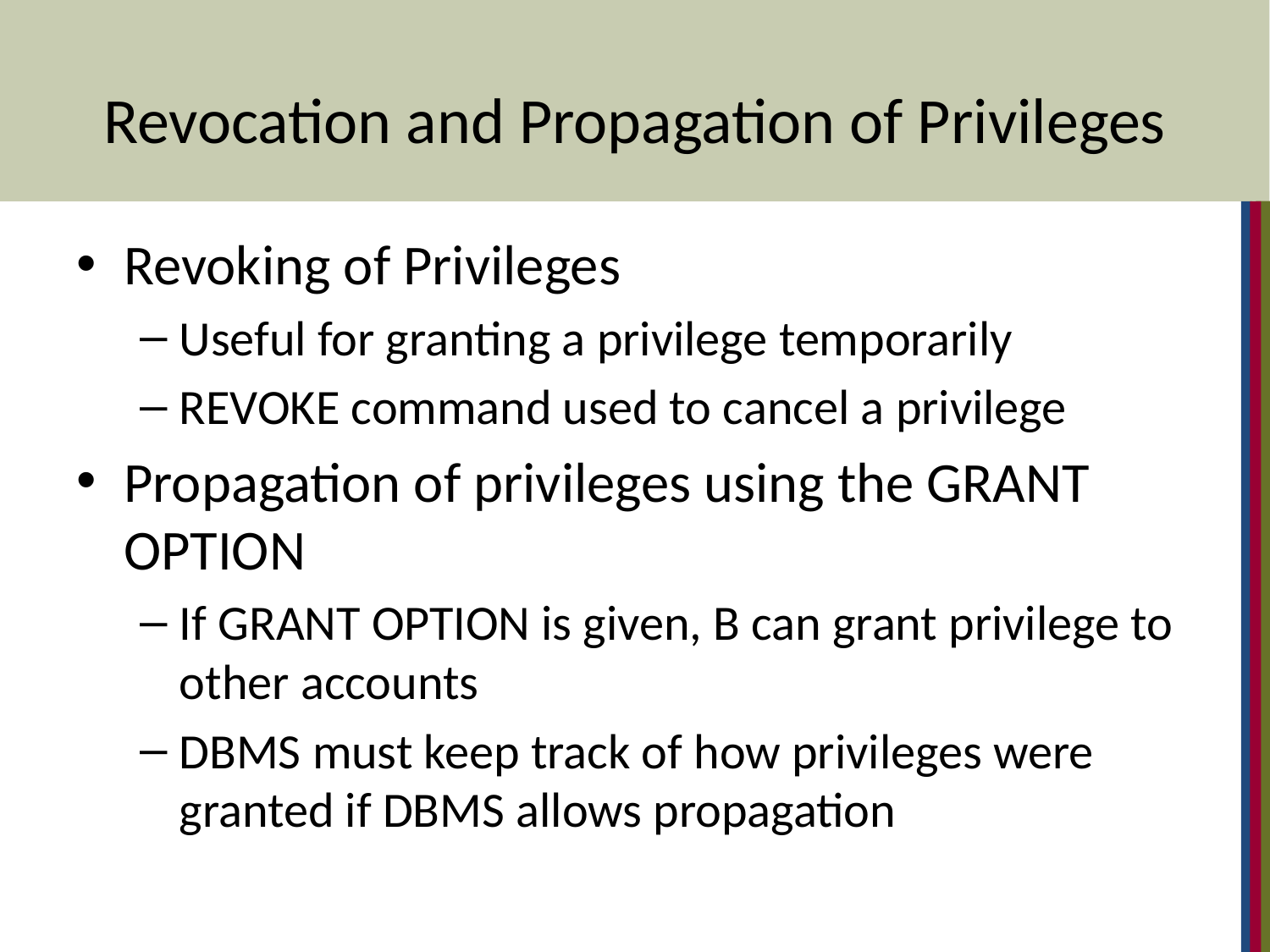

# Revocation and Propagation of Privileges
Revoking of Privileges
Useful for granting a privilege temporarily
REVOKE command used to cancel a privilege
Propagation of privileges using the GRANT OPTION
If GRANT OPTION is given, B can grant privilege to other accounts
DBMS must keep track of how privileges were granted if DBMS allows propagation